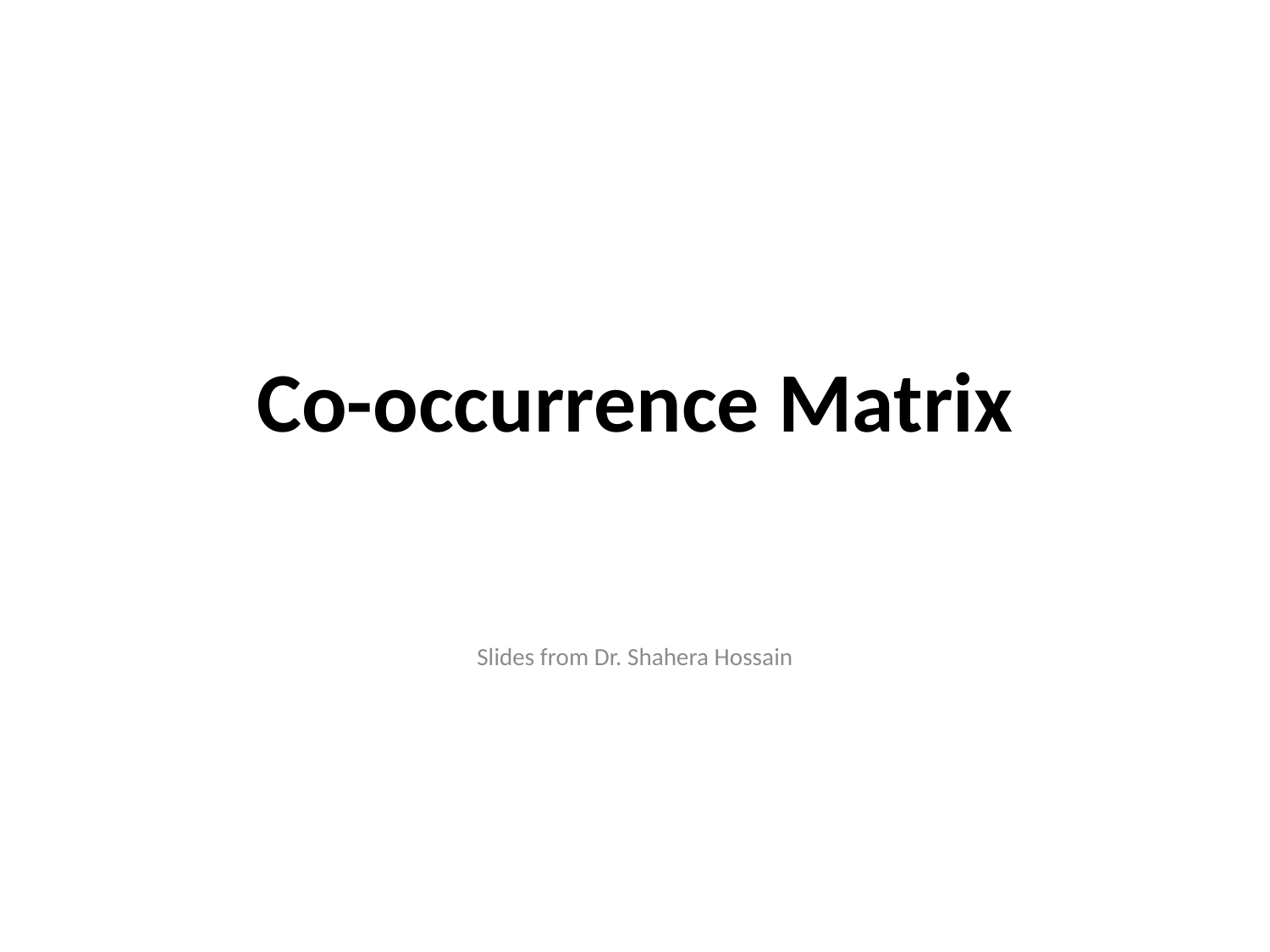

# Co-occurrence Matrix
Slides from Dr. Shahera Hossain